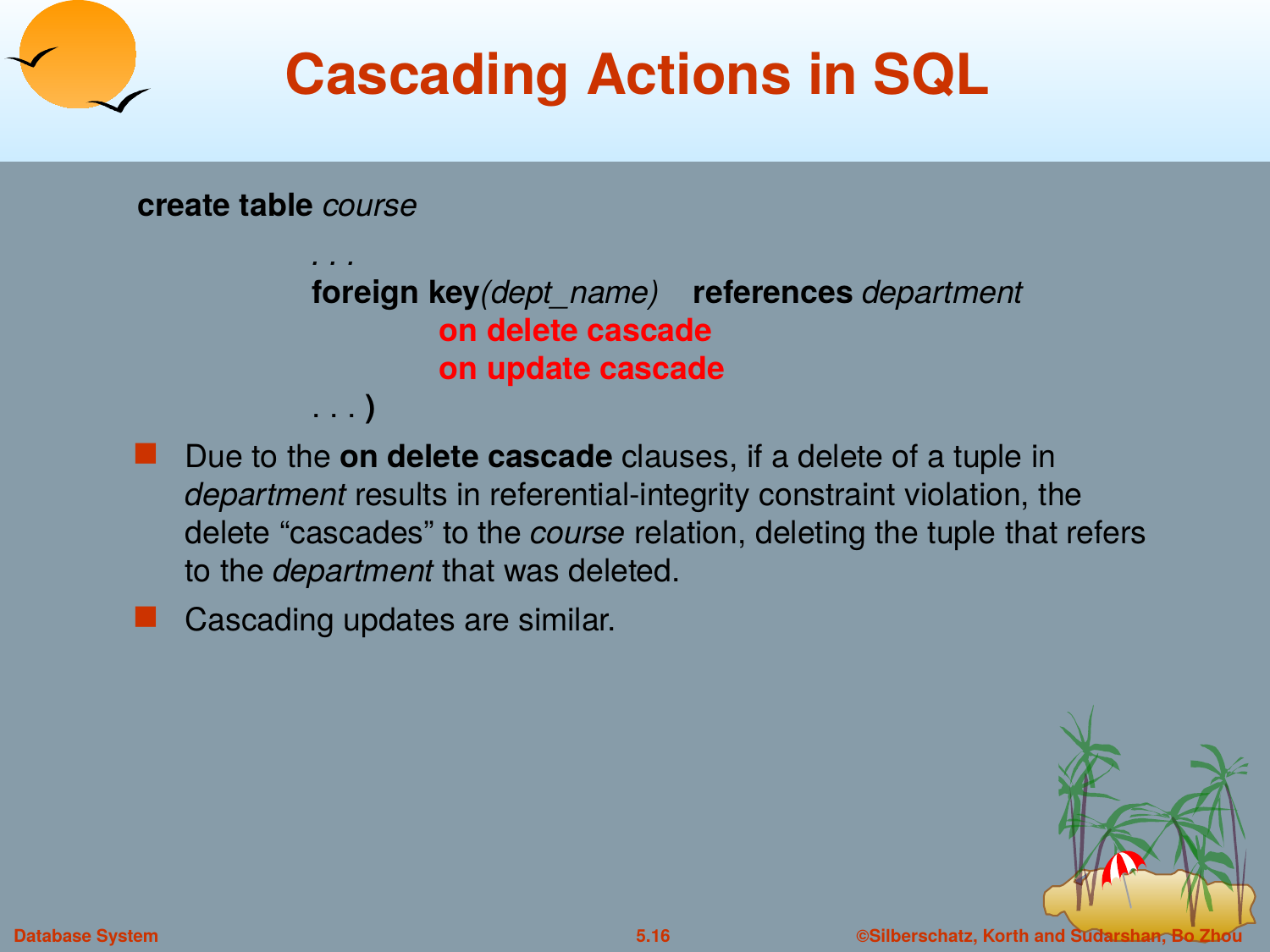

# Cascading Actions in SQL
create table course
		. . .
	foreign key(dept_name) 	references department
		on delete cascade
		on update cascade
	. . . )
Due to the on delete cascade clauses, if a delete of a tuple in department results in referential-integrity constraint violation, the delete “cascades” to the course relation, deleting the tuple that refers to the department that was deleted.
Cascading updates are similar.